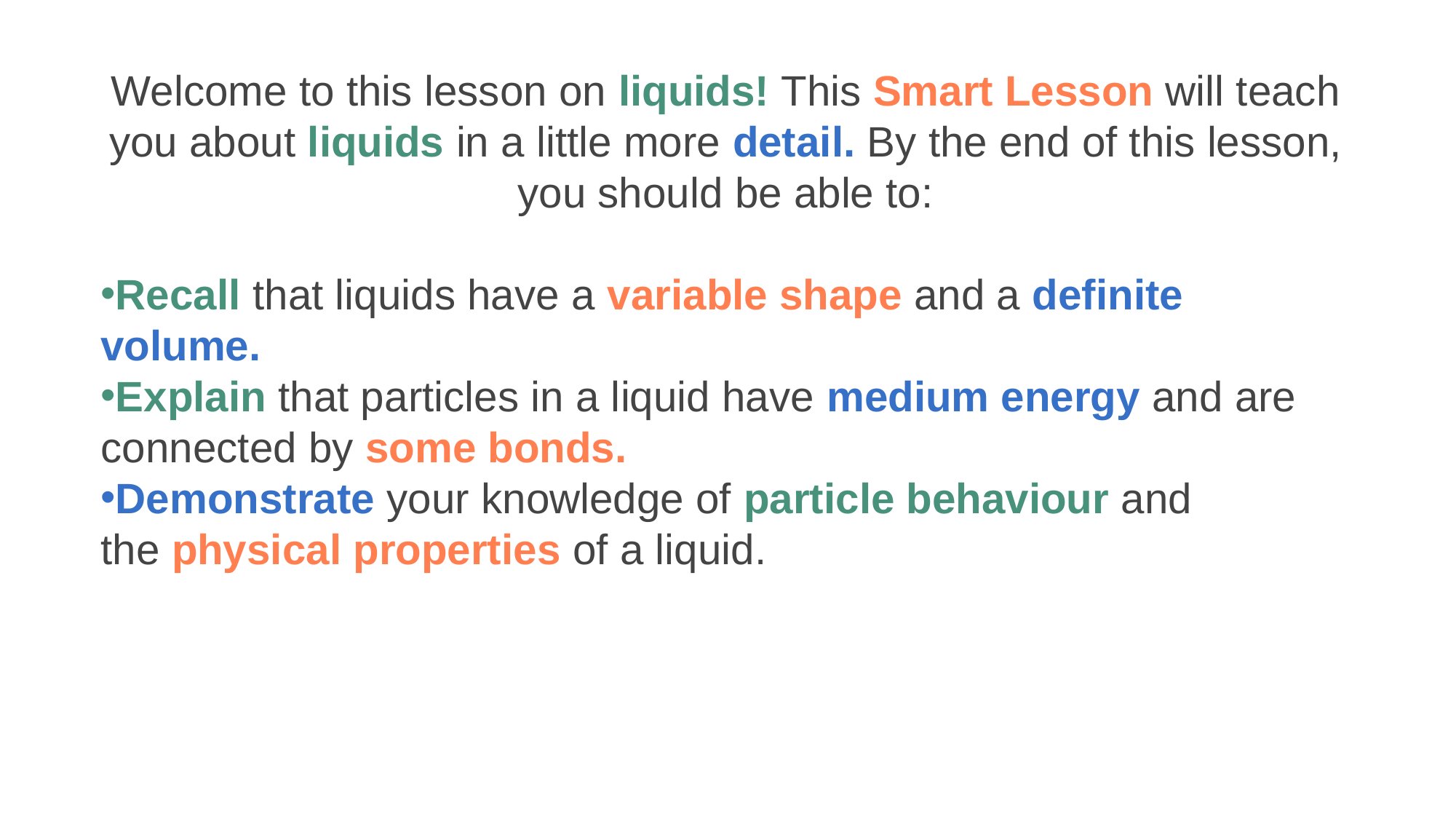

Welcome to this lesson on liquids! This Smart Lesson will teach you about liquids in a little more detail. By the end of this lesson, you should be able to:

Recall that liquids have a variable shape and a definite volume.
Explain that particles in a liquid have medium energy and are connected by some bonds.
Demonstrate your knowledge of particle behaviour and the physical properties of a liquid.